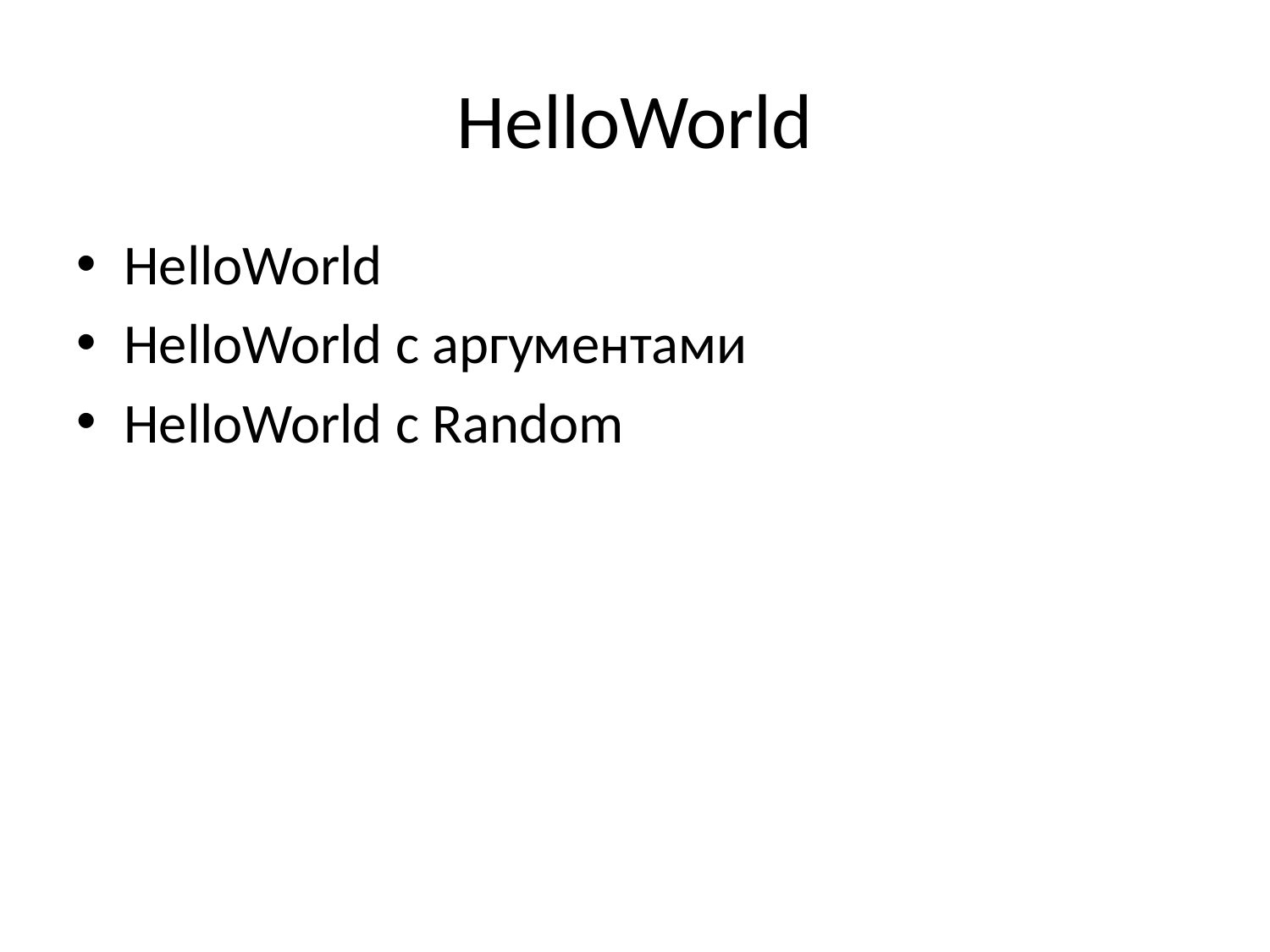

# HelloWorld
HelloWorld
HelloWorld с аргументами
HelloWorld с Random